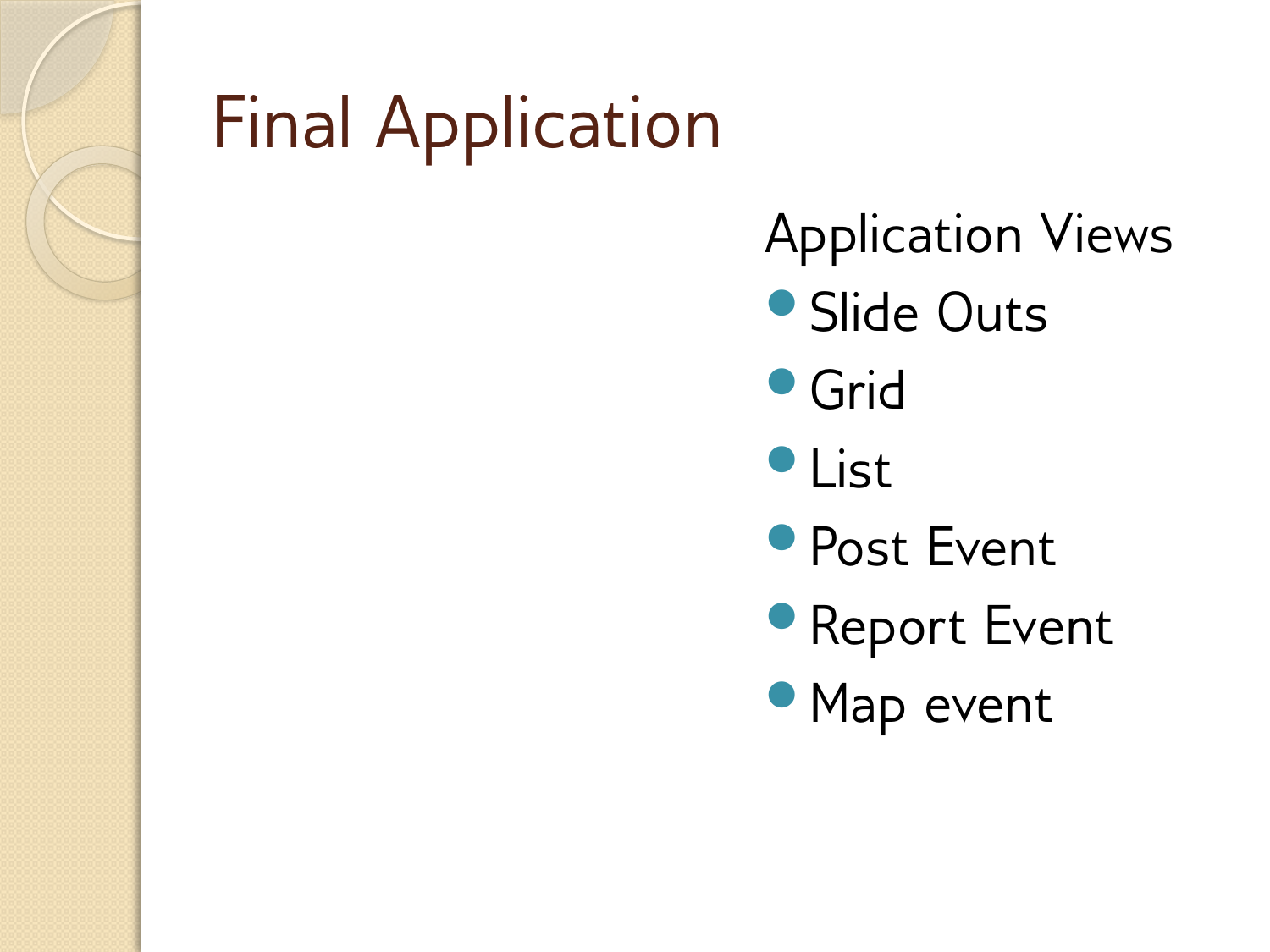

# Final Application
Application Views
Slide Outs
Grid
List
Post Event
Report Event
Map event